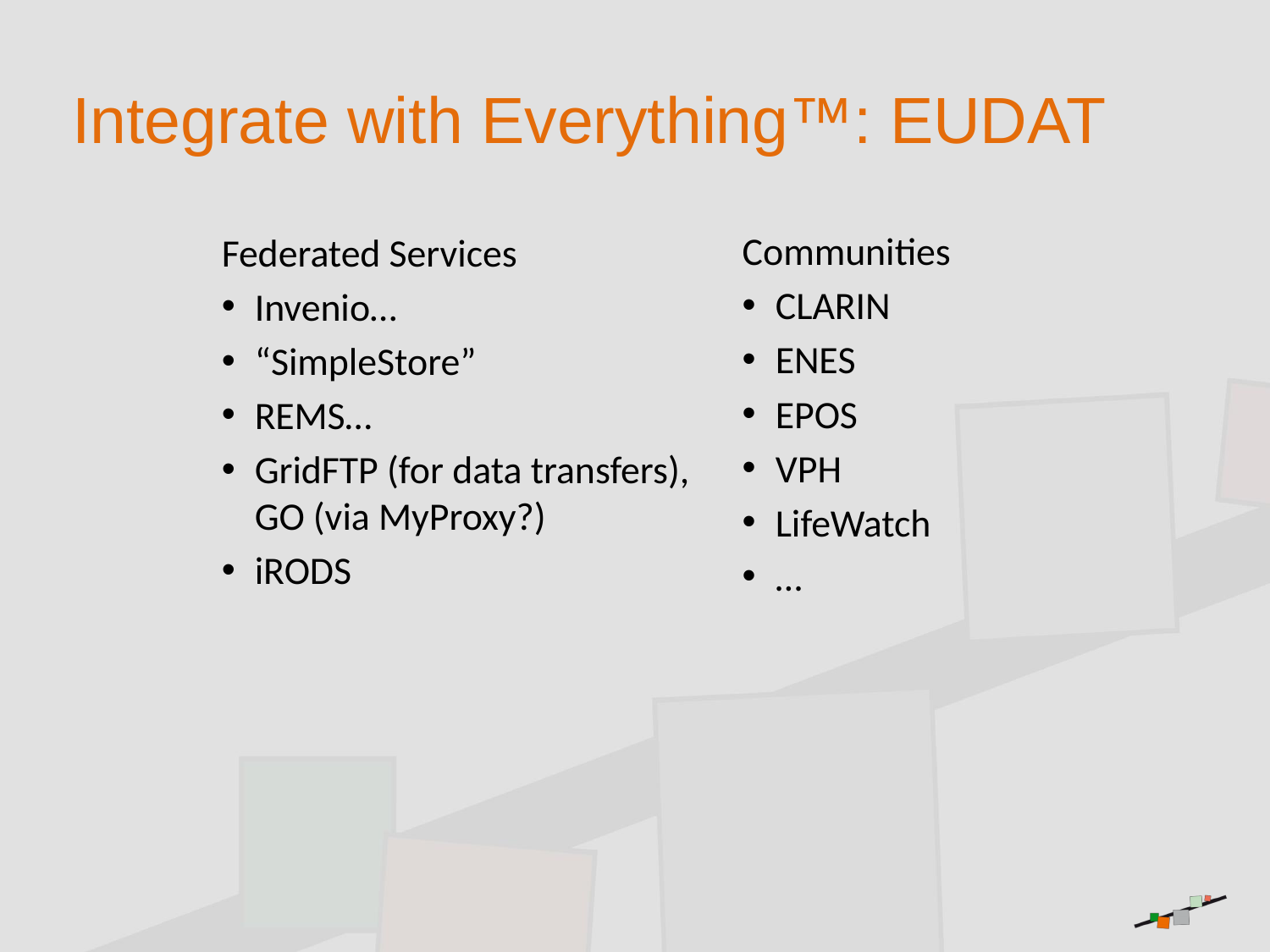

# Integrate with Everything™: EUDAT
Communities
CLARIN
ENES
EPOS
VPH
LifeWatch
…
Federated Services
Invenio…
“SimpleStore”
REMS…
GridFTP (for data transfers), GO (via MyProxy?)
iRODS